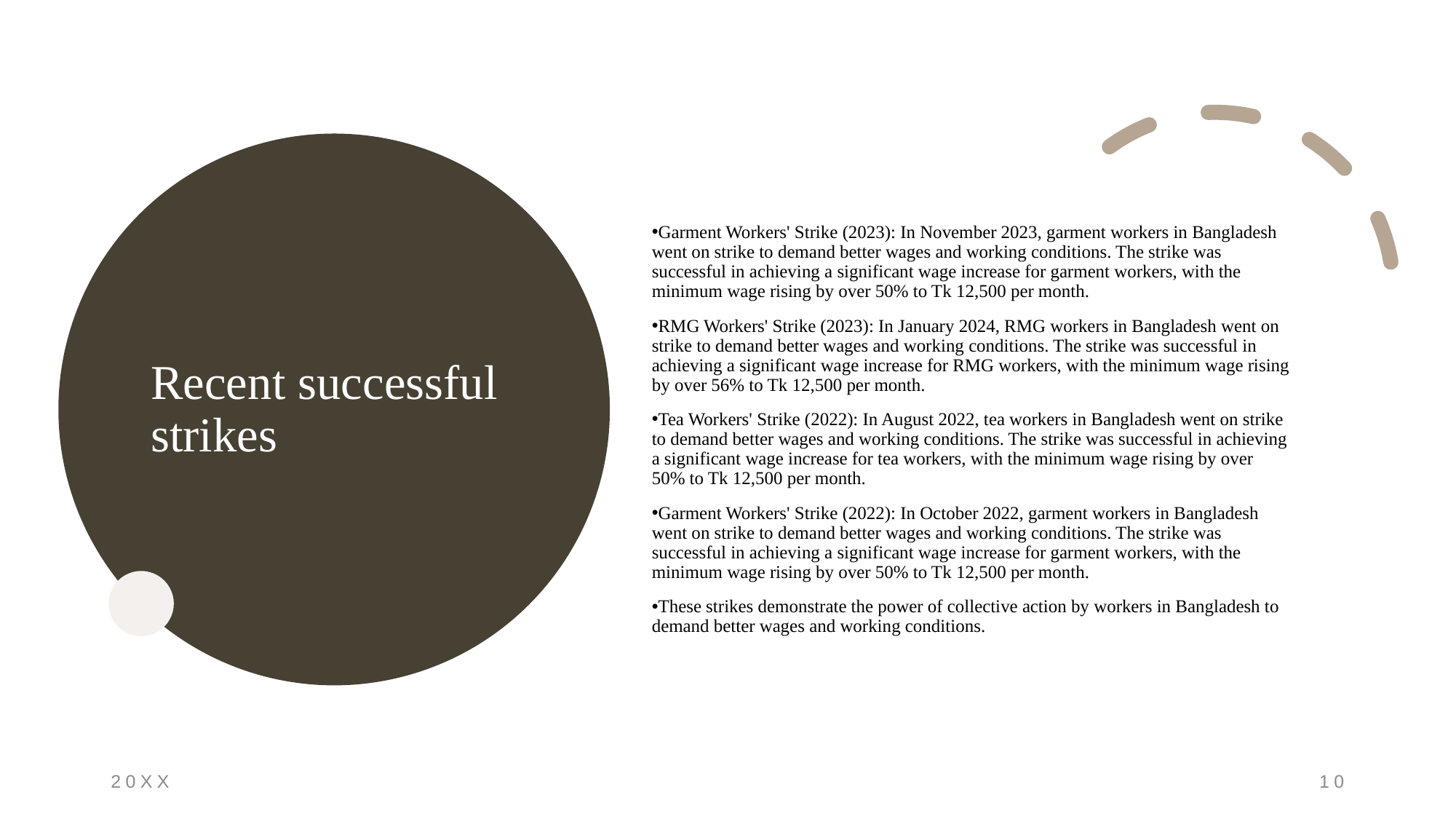

# Recent successful strikes

Garment Workers' Strike (2023): In November 2023, garment workers in Bangladesh went on strike to demand better wages and working conditions. The strike was successful in achieving a significant wage increase for garment workers, with the minimum wage rising by over 50% to Tk 12,500 per month.
RMG Workers' Strike (2023): In January 2024, RMG workers in Bangladesh went on strike to demand better wages and working conditions. The strike was successful in achieving a significant wage increase for RMG workers, with the minimum wage rising by over 56% to Tk 12,500 per month.
Tea Workers' Strike (2022): In August 2022, tea workers in Bangladesh went on strike to demand better wages and working conditions. The strike was successful in achieving a significant wage increase for tea workers, with the minimum wage rising by over 50% to Tk 12,500 per month.
Garment Workers' Strike (2022): In October 2022, garment workers in Bangladesh went on strike to demand better wages and working conditions. The strike was successful in achieving a significant wage increase for garment workers, with the minimum wage rising by over 50% to Tk 12,500 per month.
These strikes demonstrate the power of collective action by workers in Bangladesh to demand better wages and working conditions.

20XX

10